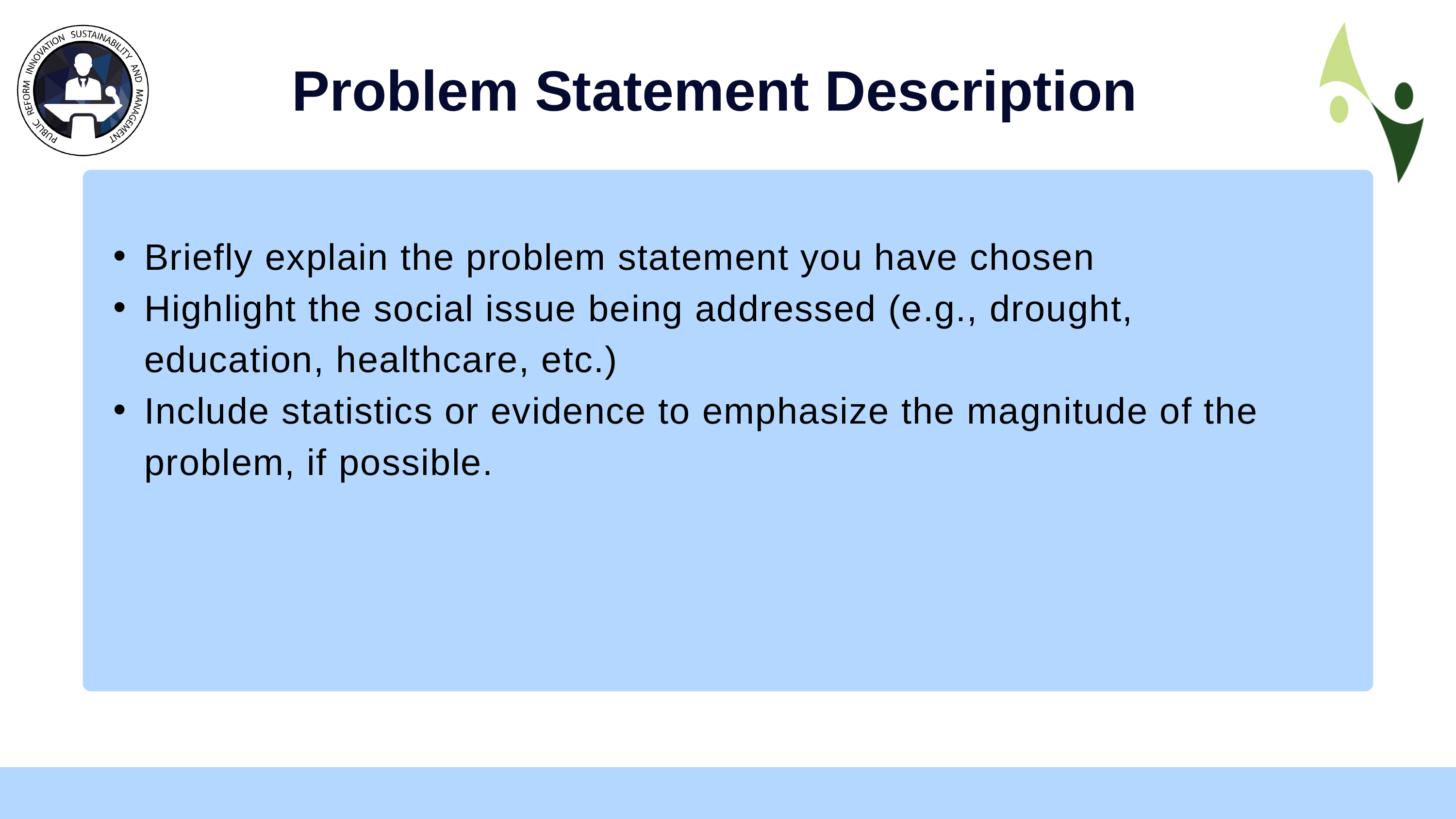

Problem Statement Description

Briefly explain the problem statement you have chosen
Highlight the social issue being addressed (e.g., drought, education, healthcare, etc.)
Include statistics or evidence to emphasize the magnitude of the problem, if possible.